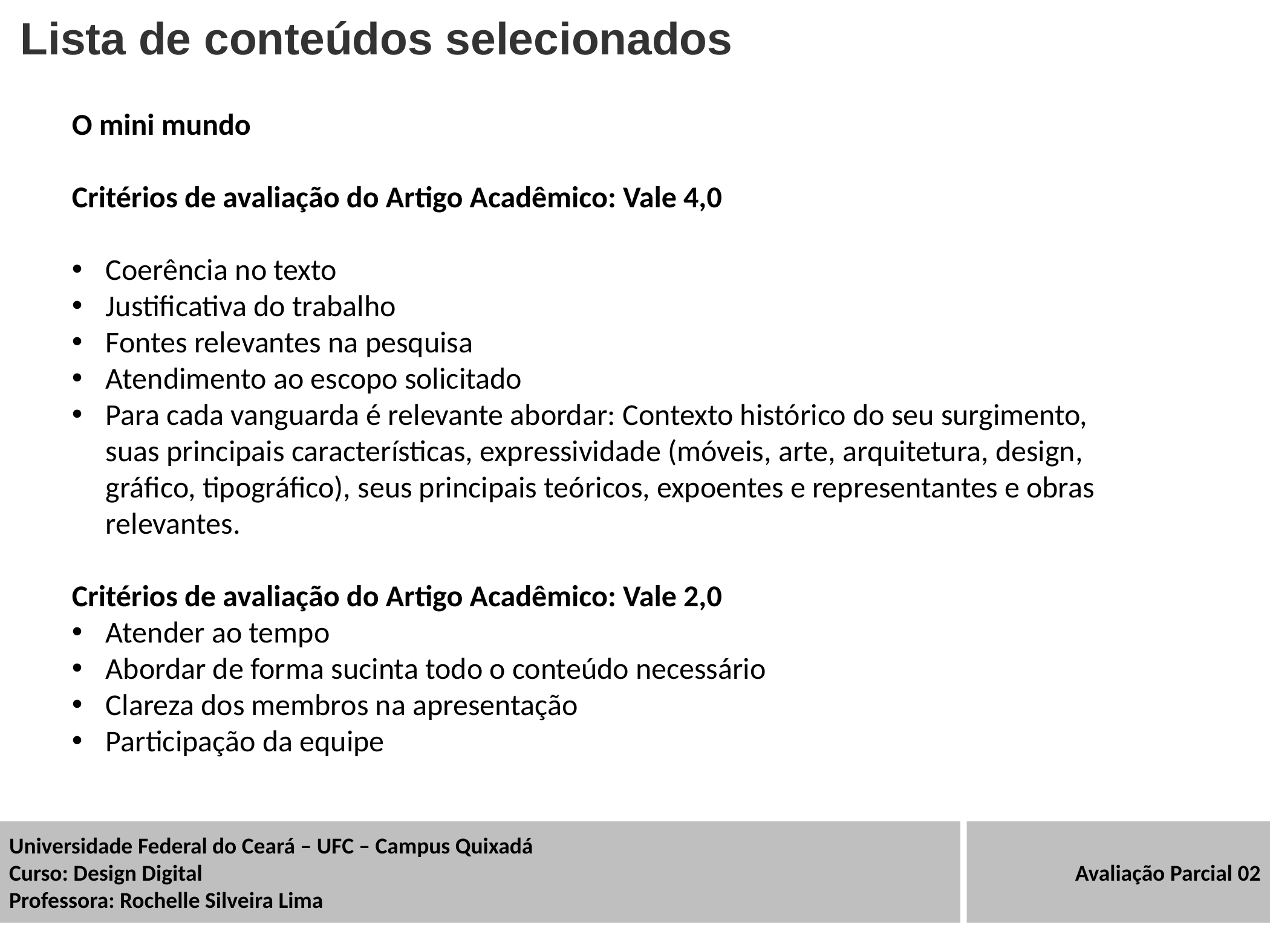

Lista de conteúdos selecionados
O mini mundo

Critérios de avaliação do Artigo Acadêmico: Vale 4,0

Coerência no texto
Justificativa do trabalho
Fontes relevantes na pesquisa
Atendimento ao escopo solicitado
Para cada vanguarda é relevante abordar: Contexto histórico do seu surgimento, suas principais características, expressividade (móveis, arte, arquitetura, design, gráfico, tipográfico), seus principais teóricos, expoentes e representantes e obras relevantes.

Critérios de avaliação do Artigo Acadêmico: Vale 2,0
Atender ao tempo
Abordar de forma sucinta todo o conteúdo necessário
Clareza dos membros na apresentação
Participação da equipe

Universidade Federal do Ceará – UFC – Campus Quixadá
Curso: Design Digital
Professora: Rochelle Silveira Lima

Avaliação Parcial 02